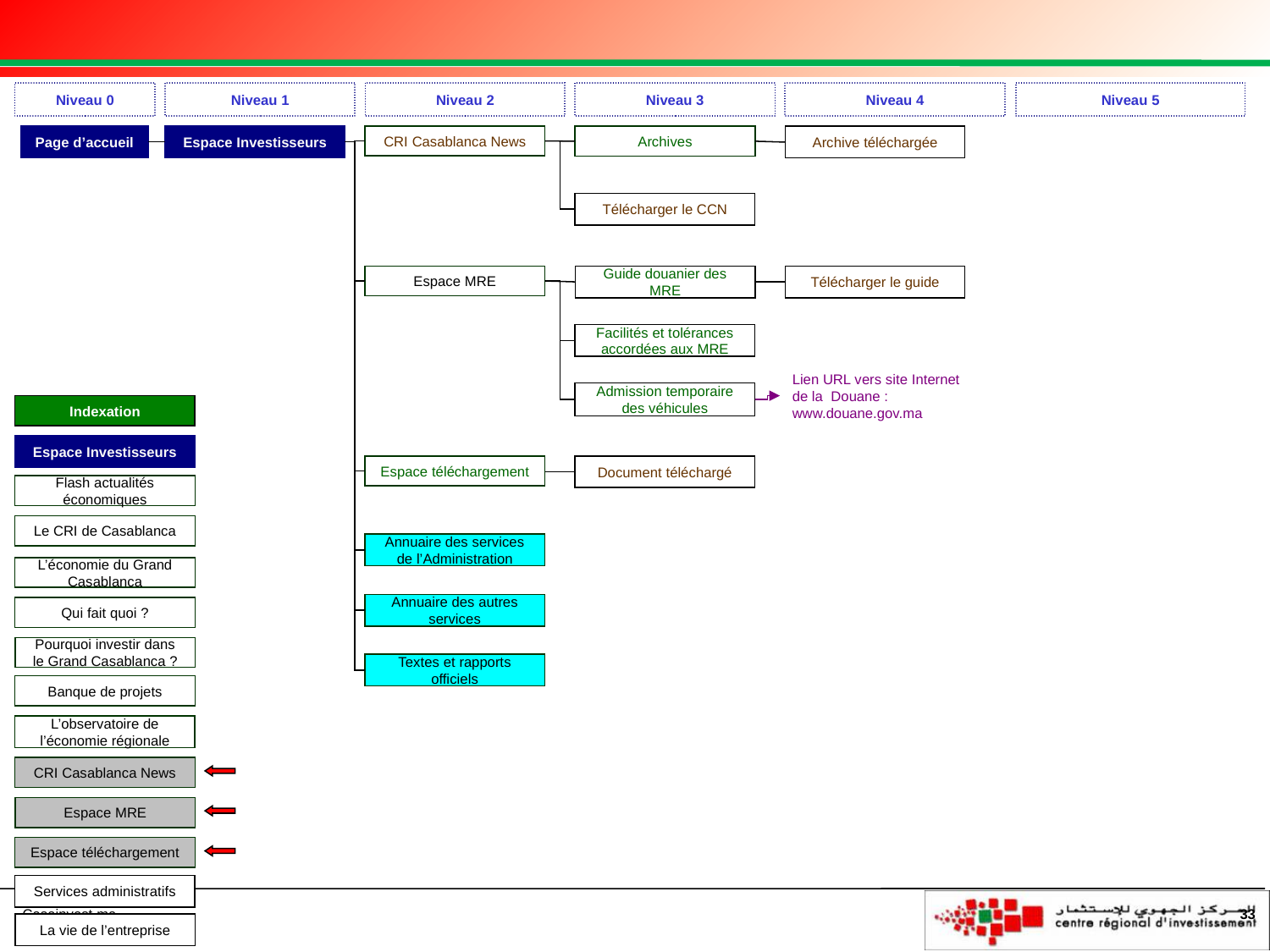

Niveau 0
Niveau 1
Niveau 2
Niveau 3
Niveau 4
Niveau 5
Page d’accueil
Espace Investisseurs
CRI Casablanca News
Archives
Archive téléchargée
Télécharger le CCN
Espace MRE
Guide douanier des MRE
Télécharger le guide
Facilités et tolérances accordées aux MRE
Lien URL vers site Internet
de la  Douane :
www.douane.gov.ma
Admission temporaire des véhicules
Indexation
Espace Investisseurs
Espace téléchargement
Document téléchargé
Flash actualités économiques
Le CRI de Casablanca
Annuaire des services de l’Administration
L’économie du Grand Casablanca
Annuaire des autres services
Qui fait quoi ?
Pourquoi investir dans le Grand Casablanca ?
Textes et rapports officiels
Banque de projets
L’observatoire de l’économie régionale
CRI Casablanca News

Espace MRE

Espace téléchargement

Services administratifs
33
La vie de l’entreprise